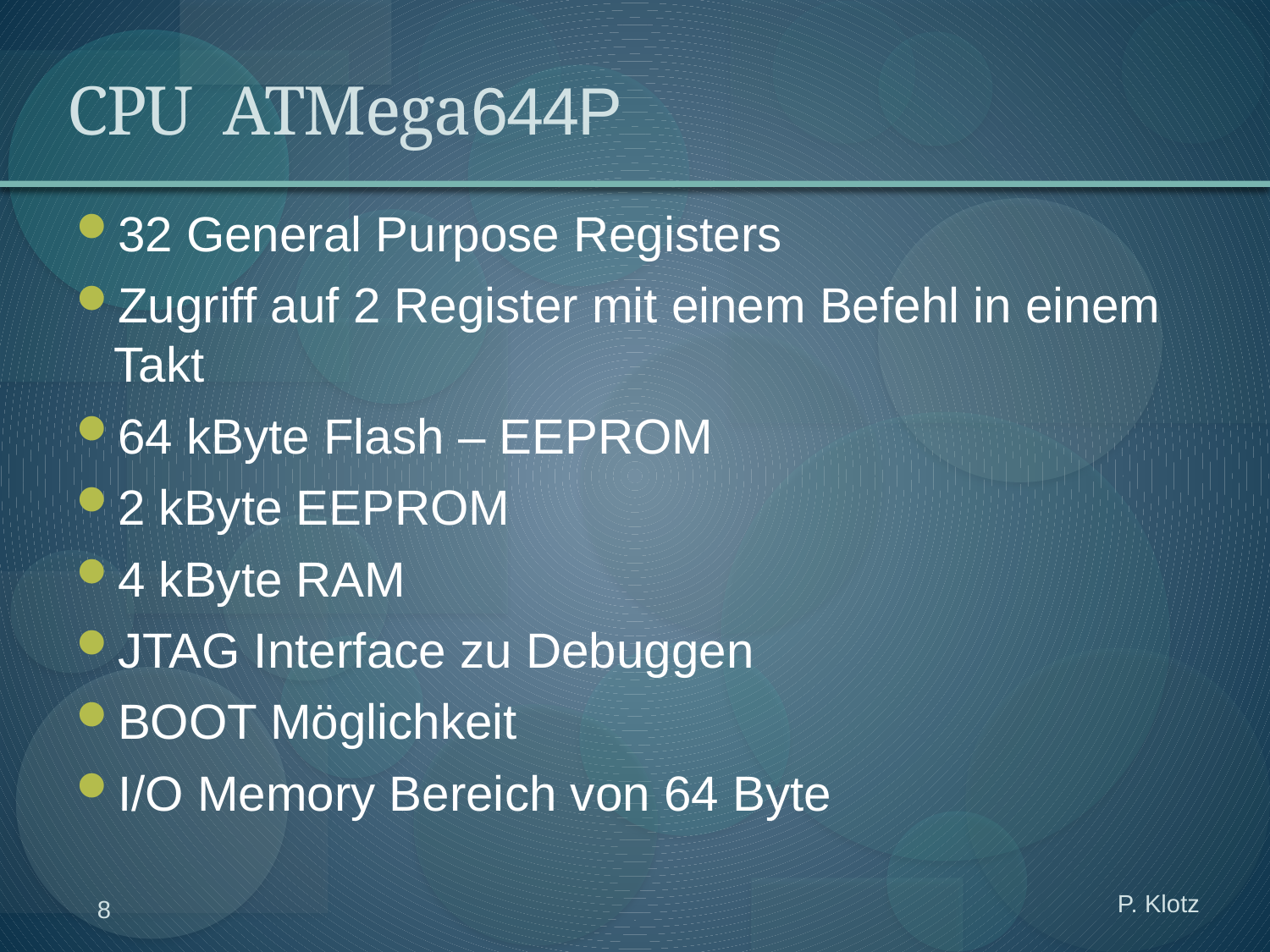

# CPU  ATMega644P
32 General Purpose Registers
Zugriff auf 2 Register mit einem Befehl in einem Takt
64 kByte Flash – EEPROM
2 kByte EEPROM
4 kByte RAM
JTAG Interface zu Debuggen
BOOT Möglichkeit
I/O Memory Bereich von 64 Byte

P. Klotz
8